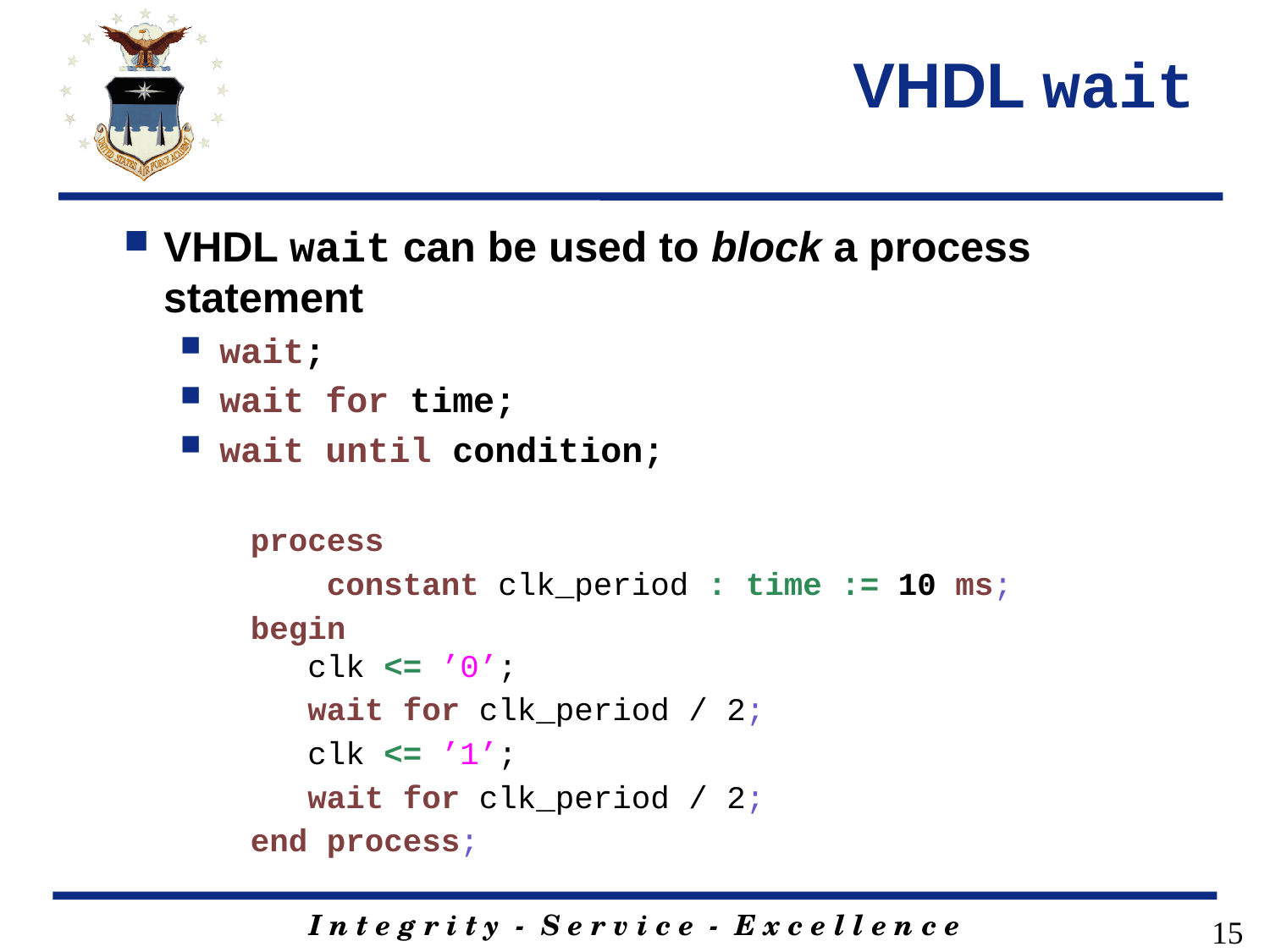

# VHDL wait
VHDL wait can be used to block a process statement
wait;
wait for time;
wait until condition;
process
    constant clk_period : time := 10 ms;
begin
   clk <= ’0’;
   wait for clk_period / 2;
   clk <= ’1’;
   wait for clk_period / 2;
end process;

15